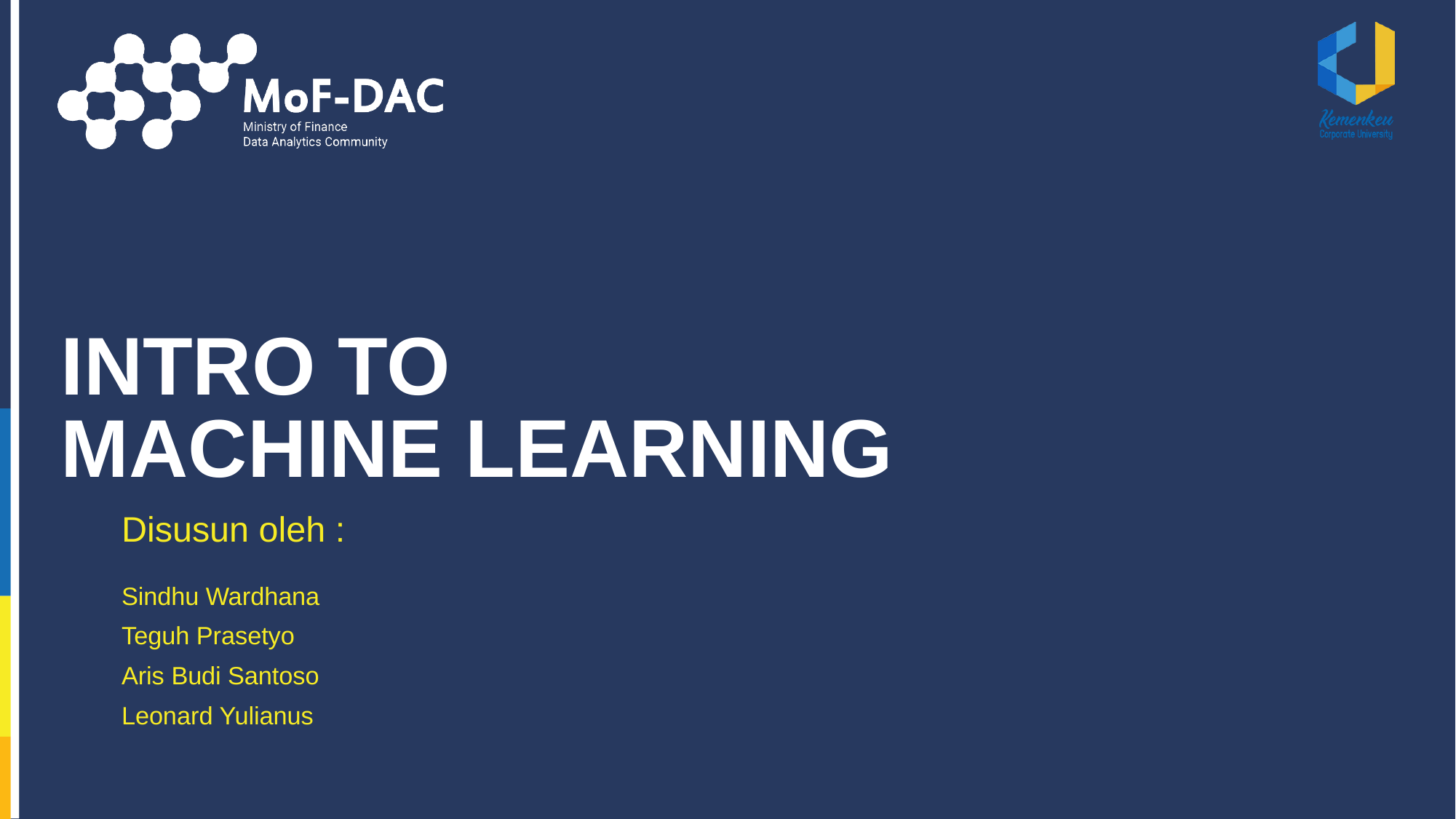

# INTRO TO MACHINE LEARNING
Disusun oleh :

Sindhu Wardhana
Teguh Prasetyo
Aris Budi Santoso
Leonard Yulianus